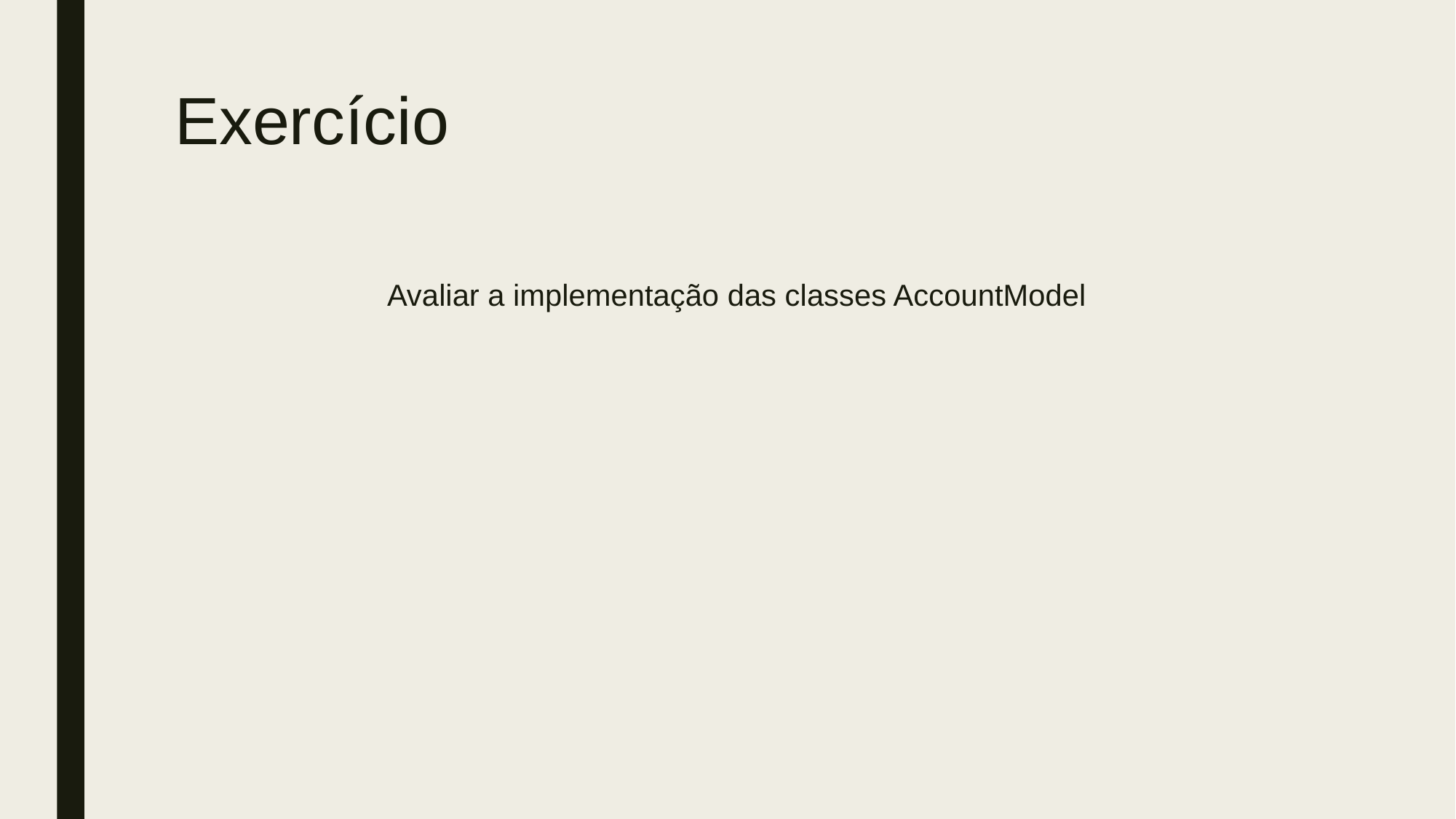

# Exercício
Avaliar a implementação das classes AccountModel